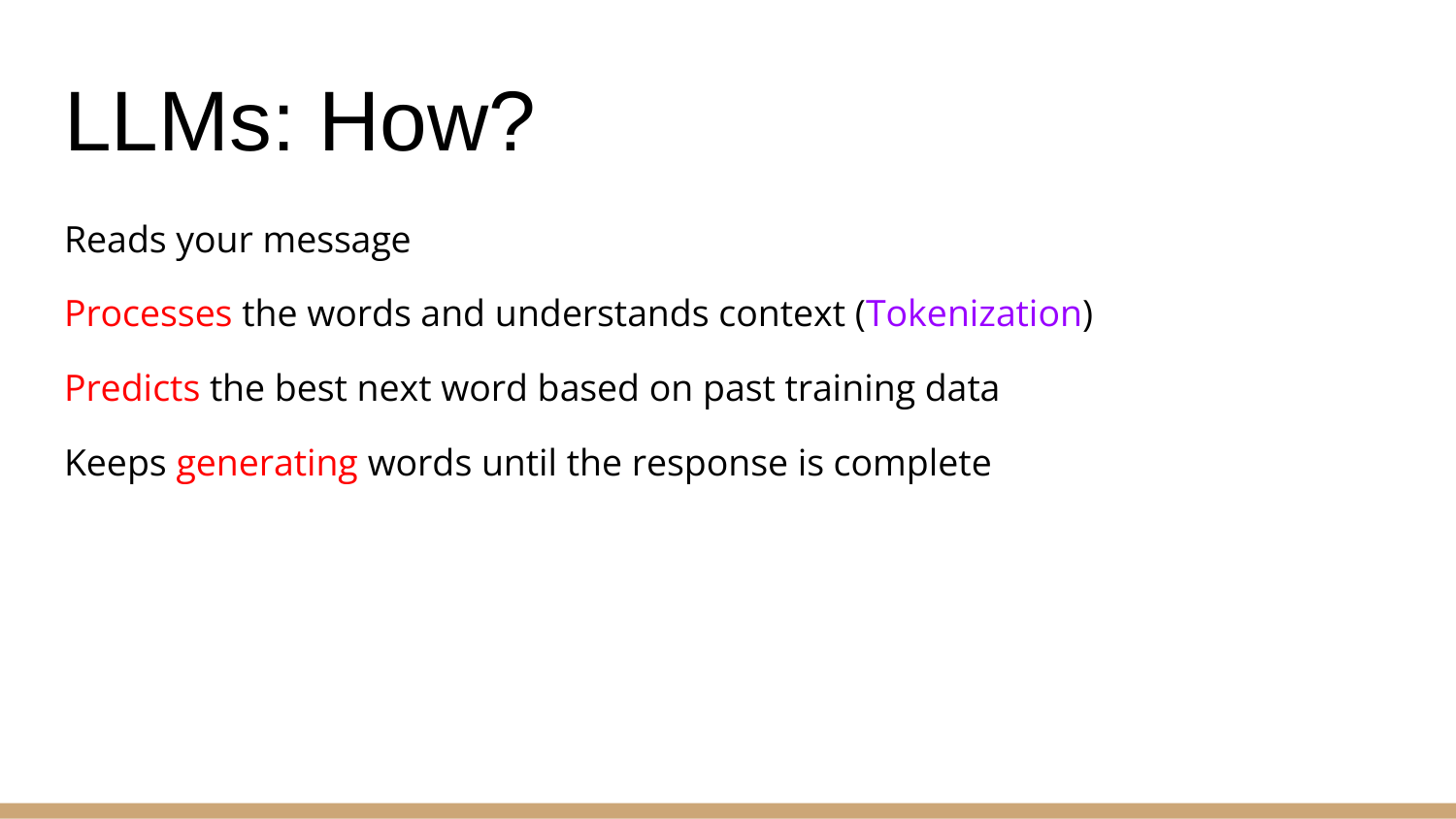

# LLMs: How?
Reads your message
Processes the words and understands context (Tokenization)
Predicts the best next word based on past training data
Keeps generating words until the response is complete